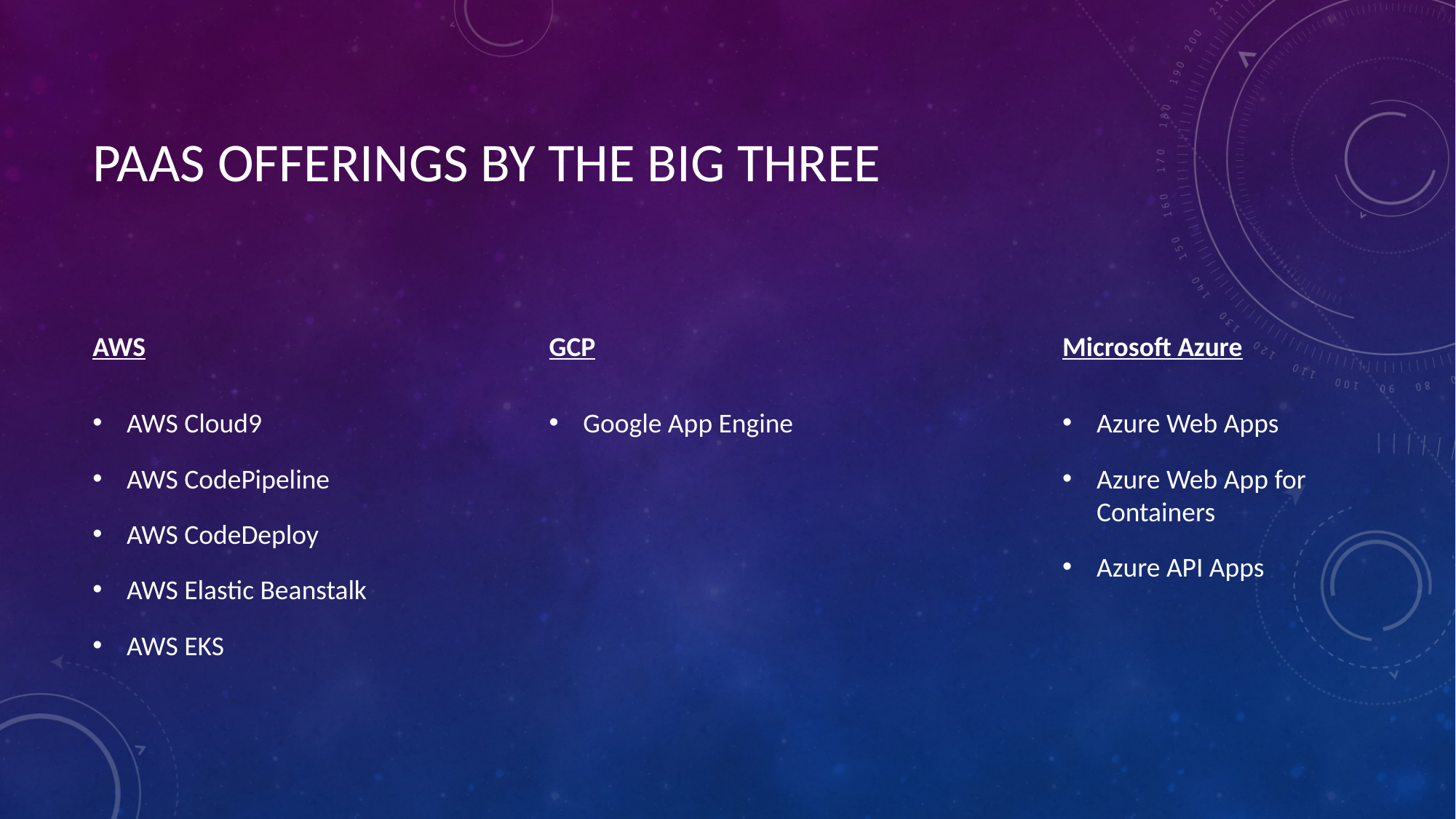

# PAAS offerings By the big three
AWS

AWS Cloud9
AWS CodePipeline
AWS CodeDeploy
AWS Elastic Beanstalk
AWS EKS
GCP

Google App Engine

Microsoft Azure

Azure Web Apps
Azure Web App for Containers
Azure API Apps